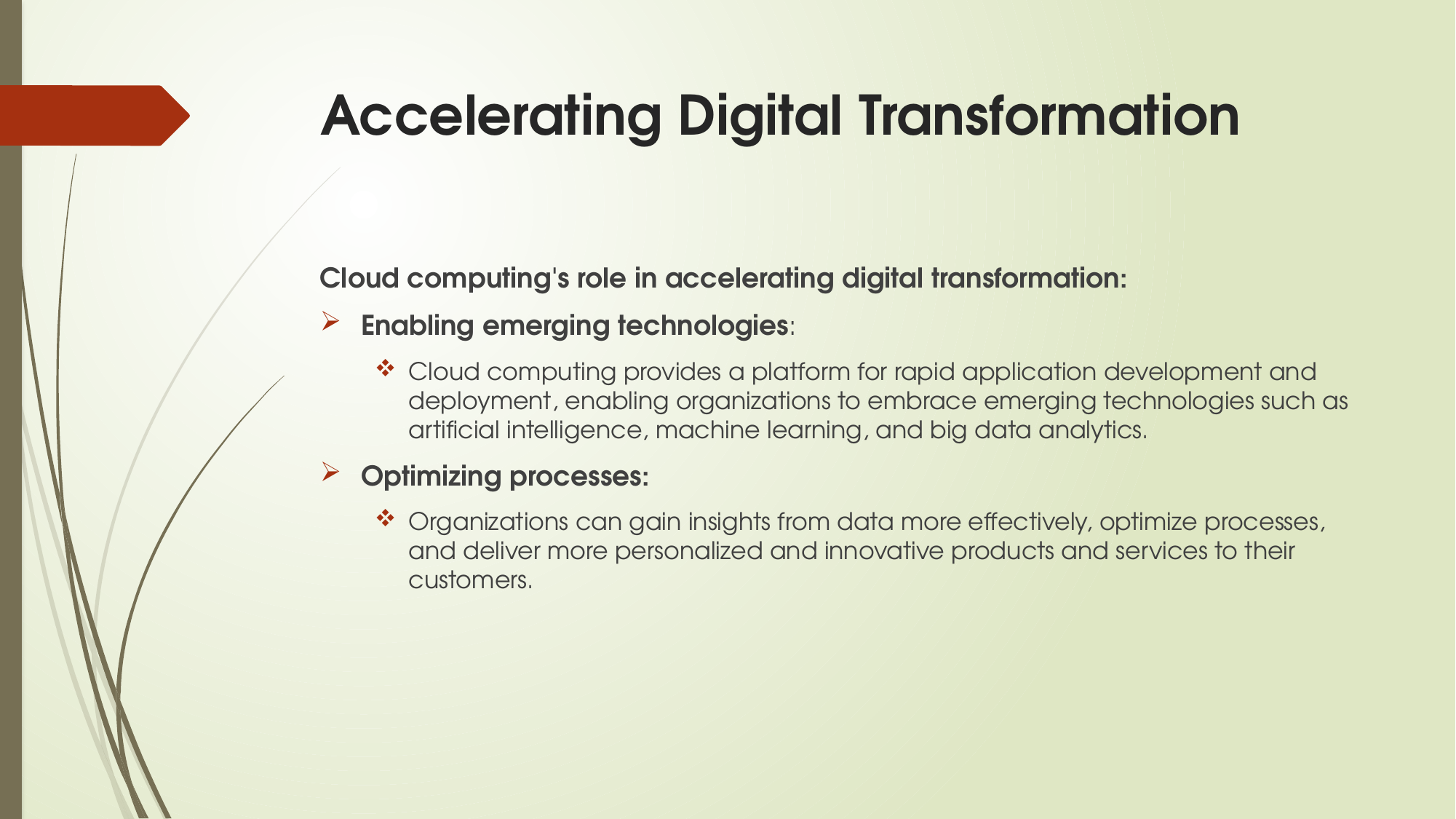

# Accelerating Digital Transformation
Cloud computing's role in accelerating digital transformation:
Enabling emerging technologies:
Cloud computing provides a platform for rapid application development and deployment, enabling organizations to embrace emerging technologies such as artificial intelligence, machine learning, and big data analytics.
Optimizing processes:
Organizations can gain insights from data more effectively, optimize processes, and deliver more personalized and innovative products and services to their customers.